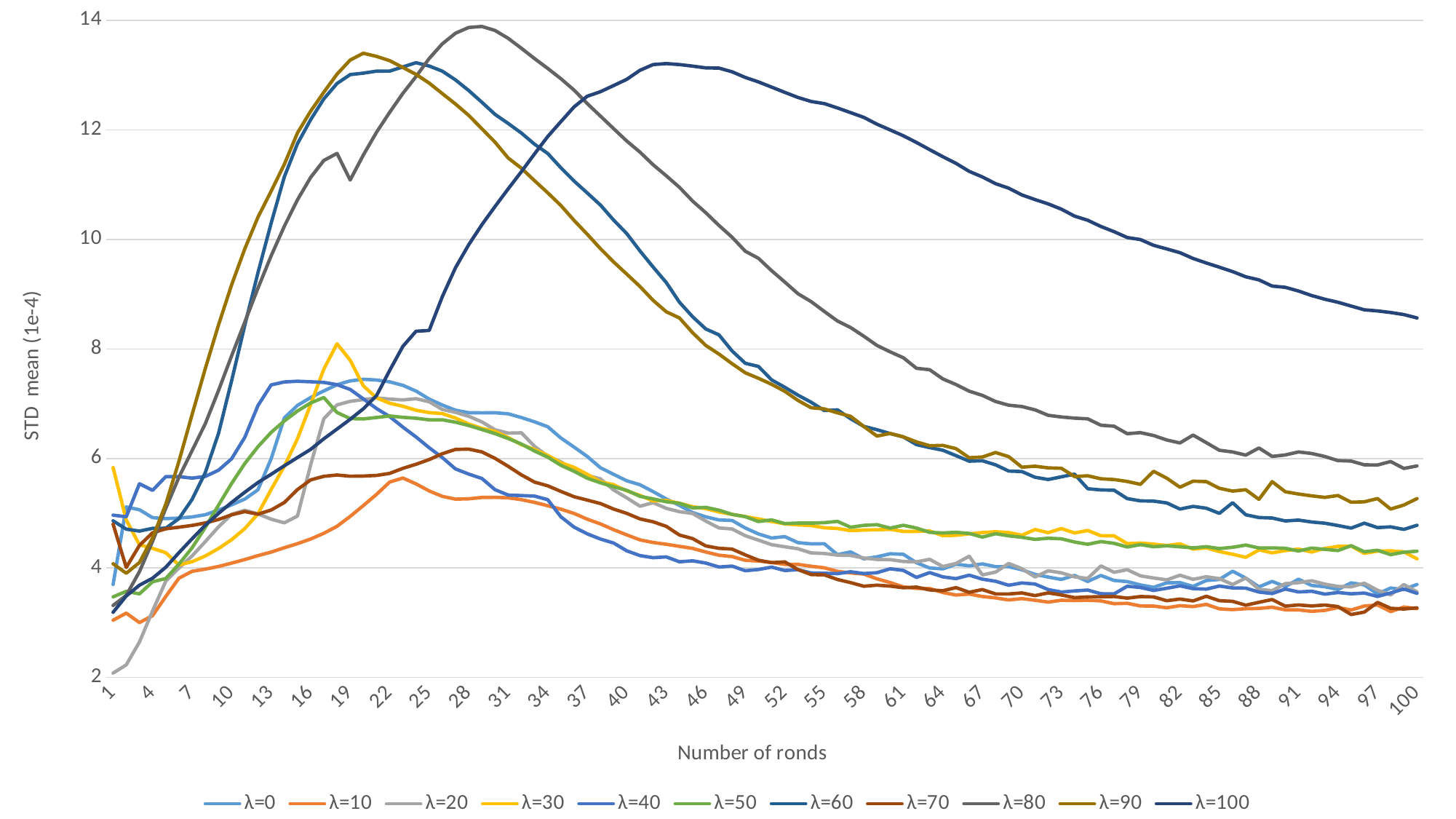

### Chart

| Category | λ=0 | λ=10 | λ=20 | λ=30 | λ=40 | λ=50 | λ=60 | λ=70 | λ=80 | λ=90 | λ=100 |
|---|---|---|---|---|---|---|---|---|---|---|---|
| 1 | 3.69939778465777 | 3.04723245790228 | 2.08224679226987 | 5.83356479182839 | 4.9655680777505 | 3.47355817211791 | 4.8620585585013 | 4.80142247397452 | 3.31638351781293 | 4.07758081564679 | 3.19165672408416 |
| 2 | 5.11434394866228 | 3.17657453706488 | 2.23183757043443 | 4.87865967443212 | 4.93541243486106 | 3.57394892489537 | 4.70975879579782 | 4.0105075458996 | 3.50025336956605 | 3.90457658795639 | 3.48896690411493 |
| 3 | 5.06436335854232 | 3.00405285088345 | 2.64885951764881 | 4.42459917394444 | 5.53756428416818 | 3.52773437043651 | 4.67447011033073 | 4.4130376772955 | 3.93325462937355 | 4.10027074394747 | 3.68584151146933 |
| 4 | 4.91908227559179 | 3.13027470838278 | 3.21686558891087 | 4.35898284194991 | 5.41745917871594 | 3.74912371626123 | 4.72455896669998 | 4.64393378933891 | 4.48803941253572 | 4.55050729215145 | 3.81382938940078 |
| 5 | 4.90164966322481 | 3.48076457157731 | 3.75998875824734 | 4.27977793151512 | 5.66838716622442 | 3.80865938495844 | 4.72674902994185 | 4.71615901915356 | 5.09021687321364 | 5.16597356181591 | 4.01441240683198 |
| 6 | 4.91099141072481 | 3.81413585273548 | 3.99931712308898 | 4.05523547669872 | 5.66802336834371 | 4.07107261708006 | 4.90167760290205 | 4.74527099868282 | 5.65771711990237 | 5.94666111283004 | 4.27965744165703 |
| 7 | 4.93279134389013 | 3.94025031710043 | 4.2212926200591 | 4.11526358220726 | 5.64114190638065 | 4.36960341176018 | 5.25359238963574 | 4.77758439956232 | 6.14461838267743 | 6.80345518048852 | 4.53475920949131 |
| 8 | 4.97260072734206 | 3.97985335439443 | 4.48146689450368 | 4.21962846303358 | 5.67191280424594 | 4.73975989734753 | 5.74056408368051 | 4.82263101730495 | 6.63309183437377 | 7.64002557843923 | 4.78109897812828 |
| 9 | 5.05763862747699 | 4.02766512706875 | 4.75042092148214 | 4.35506051871925 | 5.78472332563251 | 5.14586456120014 | 6.45496358629316 | 4.88549354486167 | 7.23877688869834 | 8.43467598315328 | 4.99589194077998 |
| 10 | 5.15326217282563 | 4.0899115265347 | 4.98016772326082 | 4.51756175607442 | 5.99323422648012 | 5.54414233192801 | 7.41901574656367 | 4.97201632242649 | 7.87374272476881 | 9.16939869057387 | 5.19711000379175 |
| 11 | 5.25928451679647 | 4.15436428738757 | 5.05442440044134 | 4.71962528536096 | 6.38613710179925 | 5.90730633120983 | 8.43203102704137 | 5.03005750942975 | 8.49136093165725 | 9.82812023721635 | 5.38339954800903 |
| 12 | 5.42765890713781 | 4.22580837039276 | 4.98933135531842 | 4.98962064739316 | 6.96604140102863 | 6.21409039013087 | 9.39089455641806 | 4.98264504130929 | 9.10926784854382 | 10.405492503196 | 5.56013023015111 |
| 13 | 5.99417311605066 | 4.29087405791506 | 4.89159079734236 | 5.43385394848883 | 7.34325207304209 | 6.47641194518655 | 10.2957070339471 | 5.05848380271345 | 9.69980785157531 | 10.8798814471811 | 5.71141543332487 |
| 14 | 6.73960836138576 | 4.37067646998912 | 4.82466741232201 | 5.85813832003623 | 7.39732815418392 | 6.68478955049067 | 11.1429952085018 | 5.19587134476751 | 10.2406064979732 | 11.3712390884757 | 5.86616923101246 |
| 15 | 6.9688115036115 | 4.44417120888829 | 4.94903826620429 | 6.35958916973322 | 7.41001334972679 | 6.8661366822198 | 11.7477891035377 | 5.43266593012958 | 10.7227207627147 | 11.9441584683954 | 6.01741310674697 |
| 16 | 7.11374217644333 | 4.52975102234631 | 5.88444236200302 | 6.98728137649595 | 7.40053714253008 | 7.01474666129797 | 12.1854885946959 | 5.60930813662707 | 11.1320882569998 | 12.3406422790139 | 6.16630830336362 |
| 17 | 7.23391422070562 | 4.63458709418773 | 6.72488589771091 | 7.6324725523591 | 7.3892786167562 | 7.1136315818876 | 12.5652935821563 | 5.67437906283885 | 11.4411755930632 | 12.6865960191935 | 6.35903503280133 |
| 18 | 7.3472928488627 | 4.76104265544563 | 6.97852054145187 | 8.09424556791782 | 7.3482742300257 | 6.83944614138454 | 12.846136232838 | 5.6978891370818 | 11.5695071872323 | 13.0160932894796 | 6.5365235786885 |
| 19 | 7.41611409466713 | 4.94217441882938 | 7.0436141686514 | 7.79422465711832 | 7.26145401131361 | 6.72736437991261 | 13.0079919472336 | 5.67570386920124 | 11.0838783439248 | 13.2734677754342 | 6.71486079227179 |
| 20 | 7.44633085560053 | 5.14086394105106 | 7.07494386006146 | 7.32599815819412 | 7.08759005647152 | 6.72191206831485 | 13.0351586267352 | 5.6785624474287 | 11.5405395627021 | 13.3985059801489 | 6.90822664182633 |
| 21 | 7.43285927455872 | 5.34404651261866 | 7.10569031070917 | 7.10710533894598 | 6.9128320319578 | 6.74775044899433 | 13.0715197883546 | 5.69022493436932 | 11.9549769442528 | 13.340248260647 | 7.14704801794141 |
| 22 | 7.39905925001949 | 5.57000748813152 | 7.08448933437466 | 7.0094404509291 | 6.76415918860584 | 6.77566975355148 | 13.0723416805267 | 5.72765071410685 | 12.3210193123668 | 13.2623990066349 | 7.60841823648661 |
| 23 | 7.3355803033337 | 5.64282934647053 | 7.06985127180814 | 6.95400987751781 | 6.57303724437952 | 6.7508959909901 | 13.1484109442681 | 5.81900065299123 | 12.6649241428822 | 13.1383049301803 | 8.04684998001903 |
| 24 | 7.23128614481538 | 5.53614634554833 | 7.09145097061991 | 6.8794161779806 | 6.39262550976127 | 6.7345512798056 | 13.2254534400999 | 5.89391798712313 | 12.9730568733066 | 13.0119908135384 | 8.32321995403617 |
| 25 | 7.0849253097549 | 5.4069678299129 | 7.03560770489275 | 6.83762074913829 | 6.19600294157862 | 6.7048892378807 | 13.1656078156083 | 5.98042097408324 | 13.3027439005672 | 12.8527509514242 | 8.33821424748748 |
| 26 | 6.9751136470586 | 5.3074664901942 | 6.89544482156634 | 6.81813980918377 | 6.0153700178489 | 6.70536363031715 | 13.0704964976757 | 6.08706090133637 | 13.5712826158851 | 12.6604118850082 | 8.95682373084127 |
| 27 | 6.88080617692321 | 5.25760522577911 | 6.84210273902863 | 6.7374698119238 | 5.80853375140577 | 6.66172069031745 | 12.9109597764909 | 6.16521283518523 | 13.7642712797969 | 12.4709017109125 | 9.48449247516691 |
| 28 | 6.8348878994584 | 5.26407733559608 | 6.7695986945182 | 6.62861566524952 | 5.71475538890808 | 6.60163059365004 | 12.718194629997 | 6.1705004191026 | 13.8687982689589 | 12.2634973376989 | 9.90291009657085 |
| 29 | 6.83239137288183 | 5.2883249009028 | 6.66776148136705 | 6.54920295346528 | 5.63461449928581 | 6.52785471174866 | 12.5039520207792 | 6.11988769378513 | 13.8873874675482 | 12.019615387544 | 10.267934994772 |
| 30 | 6.83381396811455 | 5.29045413713902 | 6.52363116387277 | 6.4946332713589 | 5.42959431186318 | 6.45382271613925 | 12.2816627845168 | 6.00150320678949 | 13.813964324072 | 11.7739138659089 | 10.601335670799 |
| 31 | 6.81550067383796 | 5.28178177773952 | 6.46316446363925 | 6.38198049273341 | 5.33183338120579 | 6.36329466942697 | 12.1163902804255 | 5.85603527724742 | 13.6702961754053 | 11.4848662633448 | 10.9232903923839 |
| 32 | 6.74689130391925 | 5.24828676134347 | 6.46858592517674 | 6.25159649644047 | 5.32244332134723 | 6.26394350547343 | 11.9407847523689 | 5.70021569728851 | 13.4884123690426 | 11.2991139758378 | 11.2368946429342 |
| 33 | 6.66872598230838 | 5.1976548274979 | 6.22047111392021 | 6.16398057900369 | 5.31317957211285 | 6.1353639466688 | 11.7373897228389 | 5.5684900144115 | 13.3005192037671 | 11.0710691660642 | 11.5612603258341 |
| 34 | 6.57889060676097 | 5.13687205966562 | 6.04187429416924 | 6.05524226557463 | 5.24734030477702 | 6.02365238592028 | 11.5684315096586 | 5.50040218513459 | 13.1207483354955 | 10.8502944931387 | 11.8780729826539 |
| 35 | 6.37379882391542 | 5.07417775224894 | 5.93766511883586 | 5.92172320466488 | 4.93508006911724 | 5.87514310609549 | 11.3069114740937 | 5.39840839337557 | 12.9331019707024 | 10.6184545438736 | 12.1498911175876 |
| 36 | 6.20695936959236 | 4.99596528243273 | 5.78791426960378 | 5.83831337280571 | 4.74653177661821 | 5.76515740249306 | 11.0648979898542 | 5.30108751263469 | 12.7249408978968 | 10.345863411203 | 12.4189746566116 |
| 37 | 6.03644817601889 | 4.89132886286824 | 5.69001713301986 | 5.71131065953522 | 4.62400872493162 | 5.63969835638999 | 10.8479266054928 | 5.23980881553143 | 12.4790065456181 | 10.0946321617811 | 12.6124441158026 |
| 38 | 5.83136628847569 | 4.8051364137791 | 5.62768313102424 | 5.57403312996029 | 4.52887004939839 | 5.55563194211572 | 10.6269784737378 | 5.17755455803126 | 12.2511433437466 | 9.83147998340427 | 12.6956996973603 |
| 39 | 5.71026932448148 | 4.6997019671835 | 5.42425259482115 | 5.52086450625211 | 4.4557690853253 | 5.48364478163421 | 10.3525619488209 | 5.07626333273947 | 12.0217190124094 | 9.58844844717532 | 12.8080719150602 |
| 40 | 5.59249601792544 | 4.60553826997056 | 5.28087723068893 | 5.40903478395193 | 4.31405351264402 | 5.41822868399322 | 10.1056275889277 | 4.99777088407427 | 11.7952818982303 | 9.3657907564193 | 12.9220110829919 |
| 41 | 5.52009907551109 | 4.5132782543078 | 5.12779864948242 | 5.32565522007644 | 4.22671262640506 | 5.30812190845608 | 9.78954252786934 | 4.89623926114291 | 11.5931348409503 | 9.13970579858869 | 13.0866968538612 |
| 42 | 5.39438042324036 | 4.46628837380558 | 5.19320543389767 | 5.22451417054981 | 4.18814801378175 | 5.26188116054982 | 9.49533015955239 | 4.84402582515031 | 11.3624939695 | 8.88726150151342 | 13.1911190692335 |
| 43 | 5.26080373674631 | 4.4336772407405 | 5.08966797497123 | 5.23444381542503 | 4.20233089243993 | 5.20901638083159 | 9.21132450457662 | 4.76095970952883 | 11.1606705468148 | 8.67871276568621 | 13.2096034940332 |
| 44 | 5.1438546506688 | 4.39586117863655 | 5.0285313045606 | 5.18179789651185 | 4.11355693358927 | 5.18291781190782 | 8.85250978171825 | 4.60248527815565 | 10.9502777922898 | 8.56588419992476 | 13.1914520170539 |
| 45 | 5.01145899761468 | 4.35812398791313 | 4.99552406836301 | 5.11902791913598 | 4.1308719664812 | 5.09706034790724 | 8.58720566611737 | 4.53724671388044 | 10.6983166188001 | 8.2953117089346 | 13.1626462098211 |
| 46 | 4.93398518301546 | 4.29182051448151 | 4.85744007164612 | 5.08393335621804 | 4.09039872465655 | 5.10770885739475 | 8.36479477584362 | 4.40341478679329 | 10.4863720480352 | 8.06397467385977 | 13.1307821720838 |
| 47 | 4.87730809254571 | 4.23375604441389 | 4.73160383990034 | 5.02267677802592 | 4.01846511522308 | 5.05541858728975 | 8.25712166260927 | 4.35958674643188 | 10.2544238325208 | 7.90629652328789 | 13.1267122924327 |
| 48 | 4.86833567265421 | 4.20887809013947 | 4.71284671220928 | 4.97901055496186 | 4.0353275835514 | 4.97888482641428 | 7.96368753071874 | 4.34538815170526 | 10.0391637533903 | 7.73045176174491 | 13.0593916401267 |
| 49 | 4.73064137622714 | 4.14031383115798 | 4.58923866972327 | 4.93951083626598 | 3.95030481740832 | 4.93693747557699 | 7.73815379943698 | 4.23964898800477 | 9.78436088189482 | 7.5644691241905 | 12.9563512746244 |
| 50 | 4.62247291579842 | 4.12721041357144 | 4.50955441920086 | 4.89649653900414 | 3.97276831790804 | 4.8493081703782 | 7.68072786740958 | 4.14325360907241 | 9.65500075835734 | 7.46442761737853 | 12.8746544942259 |
| 51 | 4.54805616755038 | 4.10178996389731 | 4.42666438175365 | 4.84969932585954 | 4.01653407607227 | 4.8785118269734 | 7.43552984204143 | 4.09721949836239 | 9.42861835937947 | 7.35409732442349 | 12.7800845075398 |
| 52 | 4.57301270216703 | 4.06704057240858 | 4.38793882494792 | 4.80593036627396 | 3.95500101149082 | 4.81167313409969 | 7.30054860468953 | 4.11233166232705 | 9.22180421184748 | 7.22690019756555 | 12.6842223107814 |
| 53 | 4.46322432253509 | 4.06604638556018 | 4.35141613706946 | 4.78731526527553 | 3.96978721255436 | 4.82032366562634 | 7.15701666194945 | 3.97168943891301 | 9.00820828974247 | 7.0601946208626 | 12.5910143833607 |
| 54 | 4.4409986003302 | 4.03219833970069 | 4.27601131377741 | 4.77644003694877 | 3.90998378861695 | 4.81934490380808 | 7.02684570569545 | 3.88026906875893 | 8.86443944182246 | 6.92657718900591 | 12.5174853019416 |
| 55 | 4.44386008894071 | 4.00441087549552 | 4.26537357270717 | 4.73450316349044 | 3.90448840335011 | 4.82841918710619 | 6.87495979946106 | 3.87559906812384 | 8.6844473844394 | 6.90469343680888 | 12.4784221407026 |
| 56 | 4.24389698309823 | 3.93862574128434 | 4.23508463427424 | 4.72174491733312 | 3.8971917820163 | 4.85157099319621 | 6.88752916175872 | 3.79053031792864 | 8.51078424602747 | 6.83360907714814 | 12.3993959277868 |
| 57 | 4.29351173806935 | 3.91002366086468 | 4.23027260694652 | 4.68241283670067 | 3.93168738810345 | 4.74396161735057 | 6.72513851895928 | 3.73341928934678 | 8.39066808111965 | 6.76900148391723 | 12.313681654632 |
| 58 | 4.16763417888432 | 3.89002030715346 | 4.18217910919338 | 4.69292339403182 | 3.89888271456584 | 4.77890716865658 | 6.58603385090827 | 3.66715044947341 | 8.23300157207995 | 6.5842131152749 | 12.2271163854748 |
| 59 | 4.2048396426253 | 3.80125682568177 | 4.15614864323288 | 4.69897699076682 | 3.9142119931057 | 4.79110050946474 | 6.52479822747409 | 3.68671404430642 | 8.06357653345912 | 6.40850921627134 | 12.1028360445052 |
| 60 | 4.26016486017033 | 3.7350456113927 | 4.15295915445312 | 4.70568164018914 | 3.98578034946694 | 4.72882442409172 | 6.45449676085263 | 3.66964522982016 | 7.94687599409371 | 6.45687687210738 | 11.9982694741338 |
| 61 | 4.25063597504049 | 3.65554733434692 | 4.11952234571799 | 4.66857192805036 | 3.95697454223409 | 4.78036527056247 | 6.39424310065805 | 3.63979343092069 | 7.839408935979 | 6.39398931525647 | 11.8911860045045 |
| 62 | 4.09630971262231 | 3.62821971066296 | 4.11202578106895 | 4.66816971311345 | 3.8281813613139 | 4.72956715384498 | 6.25240092631429 | 3.65195621270686 | 7.64729629736393 | 6.30232505500316 | 11.7690756451338 |
| 63 | 3.99989134166389 | 3.6257185274735 | 4.15845279349014 | 4.67707315692678 | 3.91665147617459 | 4.65076474938541 | 6.19810947682708 | 3.60001693479716 | 7.62078387197107 | 6.2321446603164 | 11.6384343709796 |
| 64 | 3.98411269998177 | 3.55302850948646 | 4.02717530960217 | 4.59037633845582 | 3.83811478968709 | 4.64028213173151 | 6.15016324445605 | 3.58593446435406 | 7.4527139076963 | 6.23845437075942 | 11.5093239583075 |
| 65 | 4.06954815844073 | 3.50729736965149 | 4.08367690397426 | 4.5980149297975 | 3.80614335881546 | 4.65144257759675 | 6.05171080678701 | 3.64205334335565 | 7.35066249035298 | 6.17859419435262 | 11.3877689000219 |
| 66 | 4.04004706069827 | 3.5243880120106 | 4.21541597461327 | 4.62416239315643 | 3.8696191040799 | 4.6316345105879 | 5.95022866036742 | 3.55696509359404 | 7.22913246136158 | 6.01293810177594 | 11.242046020925 |
| 67 | 4.07458719564601 | 3.48038680385798 | 3.87432140996679 | 4.64643904706463 | 3.79718287149444 | 4.56378766102716 | 5.95809193328023 | 3.60687699867412 | 7.15305737685412 | 6.02645799517631 | 11.1404573544859 |
| 68 | 4.02524892706424 | 3.45448264852166 | 3.92577843740582 | 4.66265482828021 | 3.75810050172731 | 4.62671421701088 | 5.88354130741208 | 3.52670700522139 | 7.04083067830652 | 6.10799237620085 | 11.0169814433902 |
| 69 | 4.02503879740834 | 3.41700942954048 | 4.08306252211332 | 4.64790005935356 | 3.68556415196508 | 4.58718714071437 | 5.7697290321812 | 3.52585862856358 | 6.97316951118409 | 6.03361113462597 | 10.9352020081132 |
| 70 | 3.96807125071063 | 3.44098545610904 | 3.98801494156941 | 4.59865666925907 | 3.72723763575777 | 4.56097972346469 | 5.7611457305029 | 3.54456686181947 | 6.94883521646261 | 5.84061432164162 | 10.811312822625 |
| 71 | 3.88311309507116 | 3.41186736477538 | 3.83685168344527 | 4.7023850493133 | 3.7074158899486 | 4.52300737379118 | 5.65704598557204 | 3.49628942785784 | 6.88772823195904 | 5.85855217650532 | 10.7266497798264 |
| 72 | 3.83424776373431 | 3.37812554789707 | 3.94991424400359 | 4.64533921331167 | 3.60639620339497 | 4.54372086096555 | 5.61590073630213 | 3.54637944838032 | 6.78819313179701 | 5.82780630793422 | 10.6479960959404 |
| 73 | 3.79214761778712 | 3.411122597754 | 3.91248235246166 | 4.7203546273522 | 3.56100063072517 | 4.5330831198953 | 5.66484639421105 | 3.50776797858998 | 6.75695482641458 | 5.8210757561028 | 10.5517904739826 |
| 74 | 3.86431551305577 | 3.4063821658492 | 3.83846811018884 | 4.6393831144087 | 3.58143646735698 | 4.47487051133066 | 5.71373151615262 | 3.45956534147262 | 6.73596106935292 | 5.66997972782701 | 10.4247394483536 |
| 75 | 3.75476287445053 | 3.41177103109657 | 3.81057208869606 | 4.68496844405308 | 3.59770958311855 | 4.43297874880954 | 5.44697686564177 | 3.4724231227301 | 6.72386784572154 | 5.68388379178941 | 10.3495782241225 |
| 76 | 3.86464846087619 | 3.40031780069693 | 4.03882062528282 | 4.58985479781404 | 3.53089824784547 | 4.48298873379826 | 5.42499765288084 | 3.47551744198426 | 6.6063500707969 | 5.62833854928612 | 10.2358858566731 |
| 77 | 3.77347983885556 | 3.34852811647579 | 3.92225018003955 | 4.58697642898187 | 3.52765433490276 | 4.45091718574985 | 5.42088702786713 | 3.47994529874995 | 6.58938544802367 | 5.6153122568503 | 10.1412960793823 |
| 78 | 3.7524799699895 | 3.35573888150975 | 3.96962044760584 | 4.44551522377878 | 3.66754073183983 | 4.38377959653735 | 5.26700401678681 | 3.44997592037543 | 6.45220396108925 | 5.57964493054896 | 10.0338272750377 |
| 79 | 3.69086366845294 | 3.30696027958765 | 3.85742372600361 | 4.45589015726 | 3.64434759831056 | 4.42723976448178 | 5.22605201695114 | 3.47892986610531 | 6.47190434392541 | 5.52776909898966 | 9.99722513370216 |
| 80 | 3.64812847692519 | 3.3054847153835 | 3.81841469788923 | 4.43672674009576 | 3.59020748874172 | 4.38881630543619 | 5.22148970048874 | 3.47185967257246 | 6.41921593341976 | 5.76602586079388 | 9.89165622740984 |
| 81 | 3.72903130482882 | 3.27380112139508 | 3.78348486265167 | 4.41058684373274 | 3.63009661668911 | 4.40525676822289 | 5.18871936947107 | 3.40318685630336 | 6.3371512806043 | 5.64066867809742 | 9.82585246674716 |
| 82 | 3.73375543858855 | 3.31293325871229 | 3.8685617619194 | 4.44219214841723 | 3.67419997928664 | 4.38807532191276 | 5.07599674165248 | 3.43351159244775 | 6.28318812232464 | 5.4750544950366 | 9.75784845650196 |
| 83 | 3.66432592272758 | 3.29616683302447 | 3.79385746782645 | 4.34458226663991 | 3.62362712621688 | 4.36753471149131 | 5.12486265506595 | 3.3991364762187 | 6.42720726318657 | 5.58511062990874 | 9.65151935815811 |
| 84 | 3.77203105017542 | 3.3359756343998 | 3.84074664907529 | 4.36825648648664 | 3.61491227522492 | 4.390288668219 | 5.09177276398986 | 3.48412519088014 | 6.28903741016984 | 5.57707564439624 | 9.5690693706274 |
| 85 | 3.7916688597761 | 3.25477391015738 | 3.80612880690023 | 4.30001178756356 | 3.67166037904098 | 4.35500231105834 | 4.99733840115368 | 3.40395141392946 | 6.14876393228769 | 5.45532093383371 | 9.49251581914722 |
| 86 | 3.94192669773474 | 3.2400491181761 | 3.6984693724662 | 4.25137201091274 | 3.63607716280967 | 4.37859911471605 | 5.19229681231081 | 3.39155318215489 | 6.11854076851159 | 5.4038141388446 | 9.41207283176481 |
| 87 | 3.81642370484769 | 3.25687549775466 | 3.81690741050988 | 4.19578602304682 | 3.63264349289238 | 4.41873067757114 | 4.97138884384185 | 3.32098803482949 | 6.06080575380474 | 5.4295256268233 | 9.31723043322563 |
| 88 | 3.65583546226844 | 3.26215464156121 | 3.61158017767593 | 4.32991975685581 | 3.56112403096631 | 4.3662273674272 | 4.92118299007415 | 3.37433972163125 | 6.1916623963043 | 5.25375653523951 | 9.26109147258102 |
| 89 | 3.75499279471114 | 3.28477210132405 | 3.58547695213928 | 4.27763588959351 | 3.53362382156774 | 4.36720583820715 | 4.91320271976292 | 3.42463230481371 | 6.03791617322713 | 5.57708495762199 | 9.14782285690307 |
| 90 | 3.66132269846275 | 3.23611660860478 | 3.71520523913204 | 4.31785563705489 | 3.61661281203851 | 4.36039175838232 | 4.85980475787073 | 3.30434297211468 | 6.06410088948905 | 5.39223779924213 | 9.12493735086172 |
| 91 | 3.79606266506016 | 3.23670305078849 | 3.73211281839758 | 4.34731744462624 | 3.56334174284711 | 4.30980551755055 | 4.87545970827341 | 3.32572526531294 | 6.11935800407081 | 5.35099359694868 | 9.05773311387747 |
| 92 | 3.68223380064591 | 3.20859282510355 | 3.76676849555224 | 4.2911953642033 | 3.57666693162173 | 4.36430389527231 | 4.84004442114383 | 3.3067722688429 | 6.090555107221 | 5.31739729922264 | 8.97489953786134 |
| 93 | 3.65756073733791 | 3.22714389767497 | 3.70547611964866 | 4.35783847933635 | 3.52261471562087 | 4.3410068610683 | 4.81762894196435 | 3.32443945808336 | 6.03627180680632 | 5.28989068698138 | 8.90798342879861 |
| 94 | 3.60931036993861 | 3.27806192217394 | 3.66316176950931 | 4.39468858530744 | 3.55256808688864 | 4.31914319051429 | 4.77587804198265 | 3.29636124661192 | 5.96053432673215 | 5.32350037246942 | 8.85176297742873 |
| 95 | 3.72881680959835 | 3.23348445817828 | 3.65681044058874 | 4.40122792497277 | 3.52960400050506 | 4.40814212197437 | 4.72829211503267 | 3.15066979965195 | 5.95258781686425 | 5.20071189384907 | 8.78307677339762 |
| 96 | 3.69189539924263 | 3.30611394019797 | 3.72271082596853 | 4.26795886596664 | 3.54358169715851 | 4.29789070039987 | 4.81846567708998 | 3.19564656820148 | 5.88397670071572 | 5.20877598319202 | 8.71433992870152 |
| 97 | 3.52585833752527 | 3.3255640300922 | 3.59482015483081 | 4.30673127993941 | 3.48166766343638 | 4.32413682574406 | 4.73748863441869 | 3.372163628228 | 5.88023103773593 | 5.26795338373631 | 8.69454350322485 |
| 98 | 3.63495055353269 | 3.20430292049422 | 3.50849441019818 | 4.31323103839531 | 3.54507938027381 | 4.24388010287657 | 4.75095323054119 | 3.2649326021783 | 5.94406330492347 | 5.07591757923364 | 8.66482674609869 |
| 99 | 3.60429752618074 | 3.2882354571484 | 3.69844085071235 | 4.29571809945628 | 3.61766171408817 | 4.28899336839094 | 4.70514642074704 | 3.25170462019741 | 5.8175076264888 | 5.14977786224335 | 8.62723623868078 |
| 100 | 3.70096502592787 | 3.25802771840244 | 3.56395030394196 | 4.1677345870994 | 3.53792653186246 | 4.30678715929389 | 4.78045636555179 | 3.27327114064246 | 5.86320296861231 | 5.26654417626559 | 8.56633763760328 |